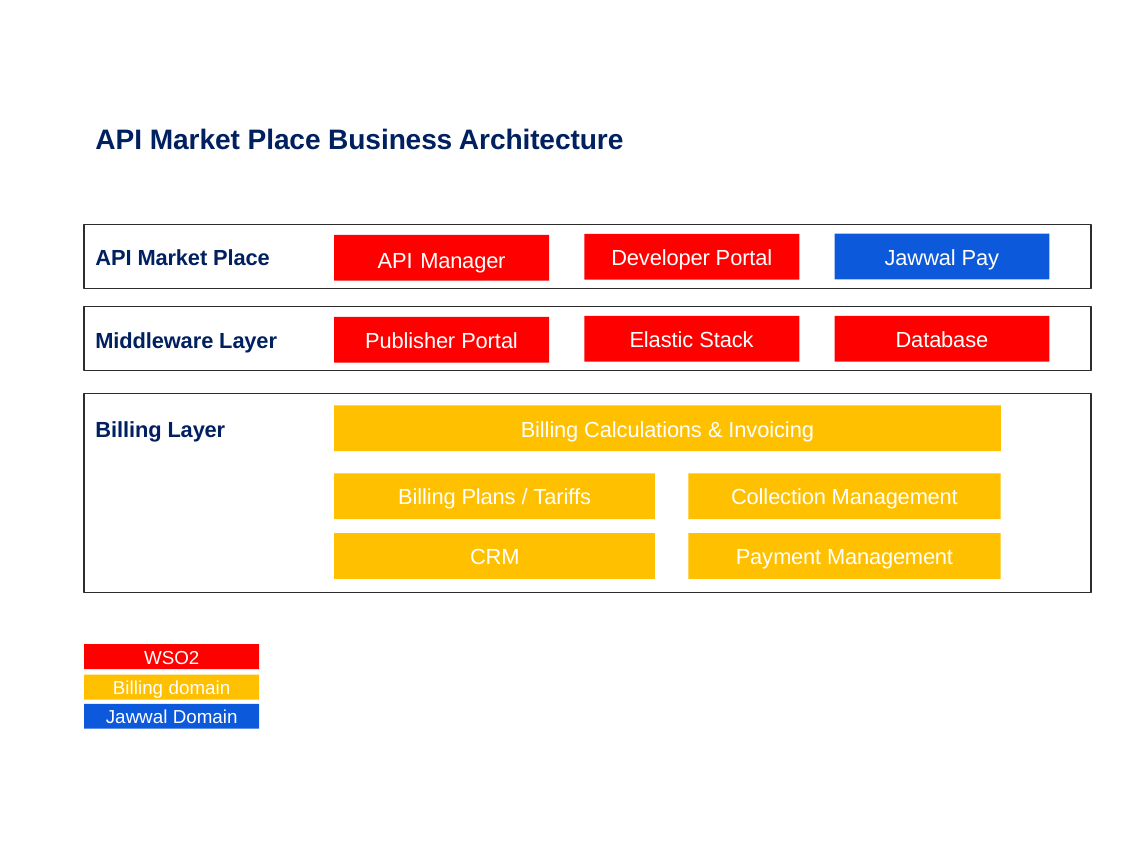

API Market Place Business Architecture

API Market Place
Jawwal Pay
Developer Portal
API Manager

Database
Elastic Stack
Publisher Portal
Middleware Layer

Billing Layer
Billing Calculations & Invoicing
Collection Management
Billing Plans / Tariffs
Payment Management
CRM
WSO2
Billing domain
Jawwal Domain